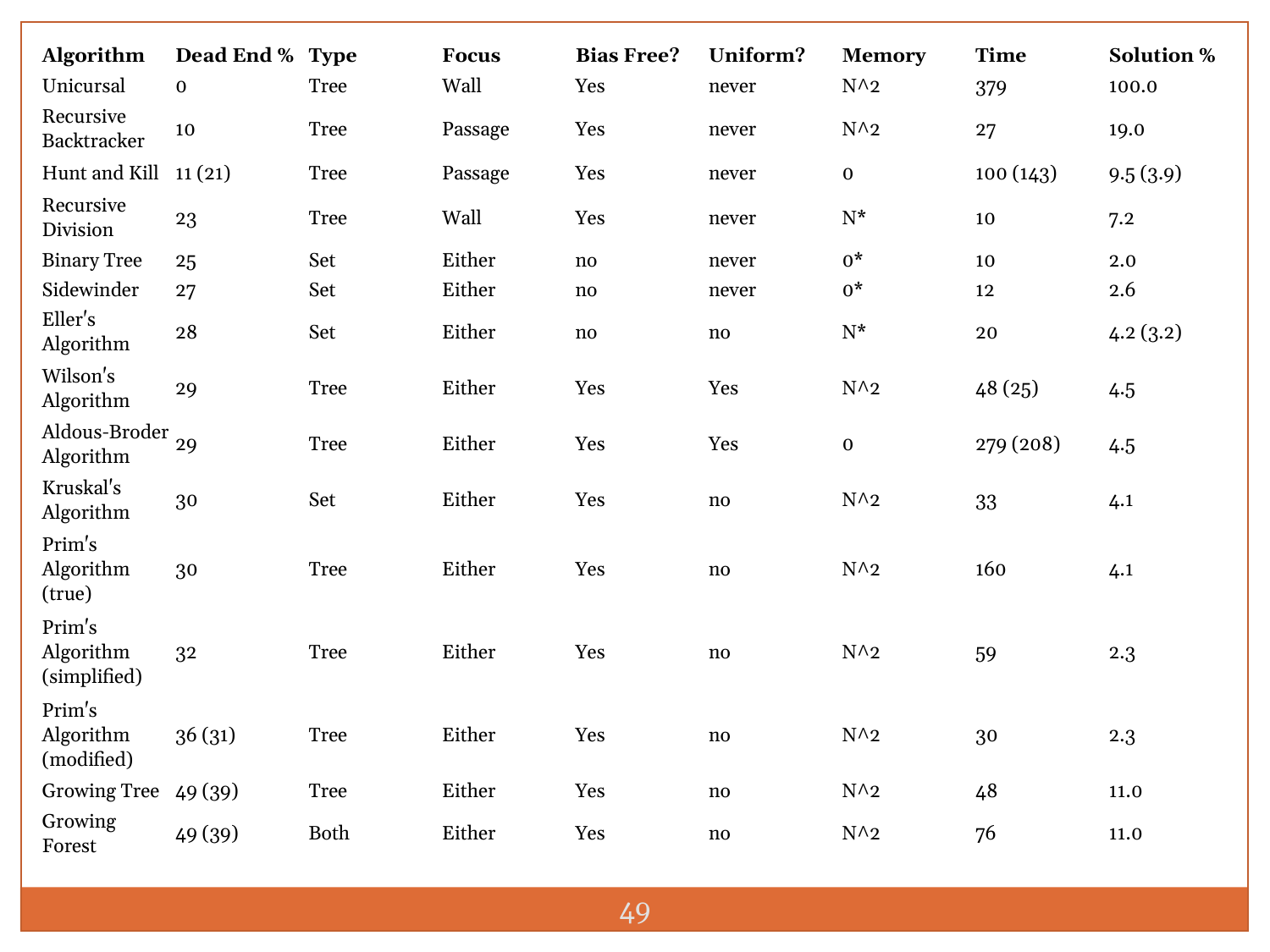

| Algorithm | Dead End % | Type | Focus | Bias Free? | Uniform? | Memory | Time | Solution % |
| --- | --- | --- | --- | --- | --- | --- | --- | --- |
| Unicursal | 0 | Tree | Wall | Yes | never | N^2 | 379 | 100.0 |
| Recursive Backtracker | 10 | Tree | Passage | Yes | never | N^2 | 27 | 19.0 |
| Hunt and Kill | 11 (21) | Tree | Passage | Yes | never | 0 | 100 (143) | 9.5 (3.9) |
| Recursive Division | 23 | Tree | Wall | Yes | never | N\* | 10 | 7.2 |
| Binary Tree | 25 | Set | Either | no | never | 0\* | 10 | 2.0 |
| Sidewinder | 27 | Set | Either | no | never | 0\* | 12 | 2.6 |
| Eller's Algorithm | 28 | Set | Either | no | no | N\* | 20 | 4.2 (3.2) |
| Wilson's Algorithm | 29 | Tree | Either | Yes | Yes | N^2 | 48 (25) | 4.5 |
| Aldous-Broder Algorithm | 29 | Tree | Either | Yes | Yes | 0 | 279 (208) | 4.5 |
| Kruskal's Algorithm | 30 | Set | Either | Yes | no | N^2 | 33 | 4.1 |
| Prim's Algorithm (true) | 30 | Tree | Either | Yes | no | N^2 | 160 | 4.1 |
| Prim's Algorithm (simplified) | 32 | Tree | Either | Yes | no | N^2 | 59 | 2.3 |
| Prim's Algorithm (modified) | 36 (31) | Tree | Either | Yes | no | N^2 | 30 | 2.3 |
| Growing Tree | 49 (39) | Tree | Either | Yes | no | N^2 | 48 | 11.0 |
| Growing Forest | 49 (39) | Both | Either | Yes | no | N^2 | 76 | 11.0 |
49